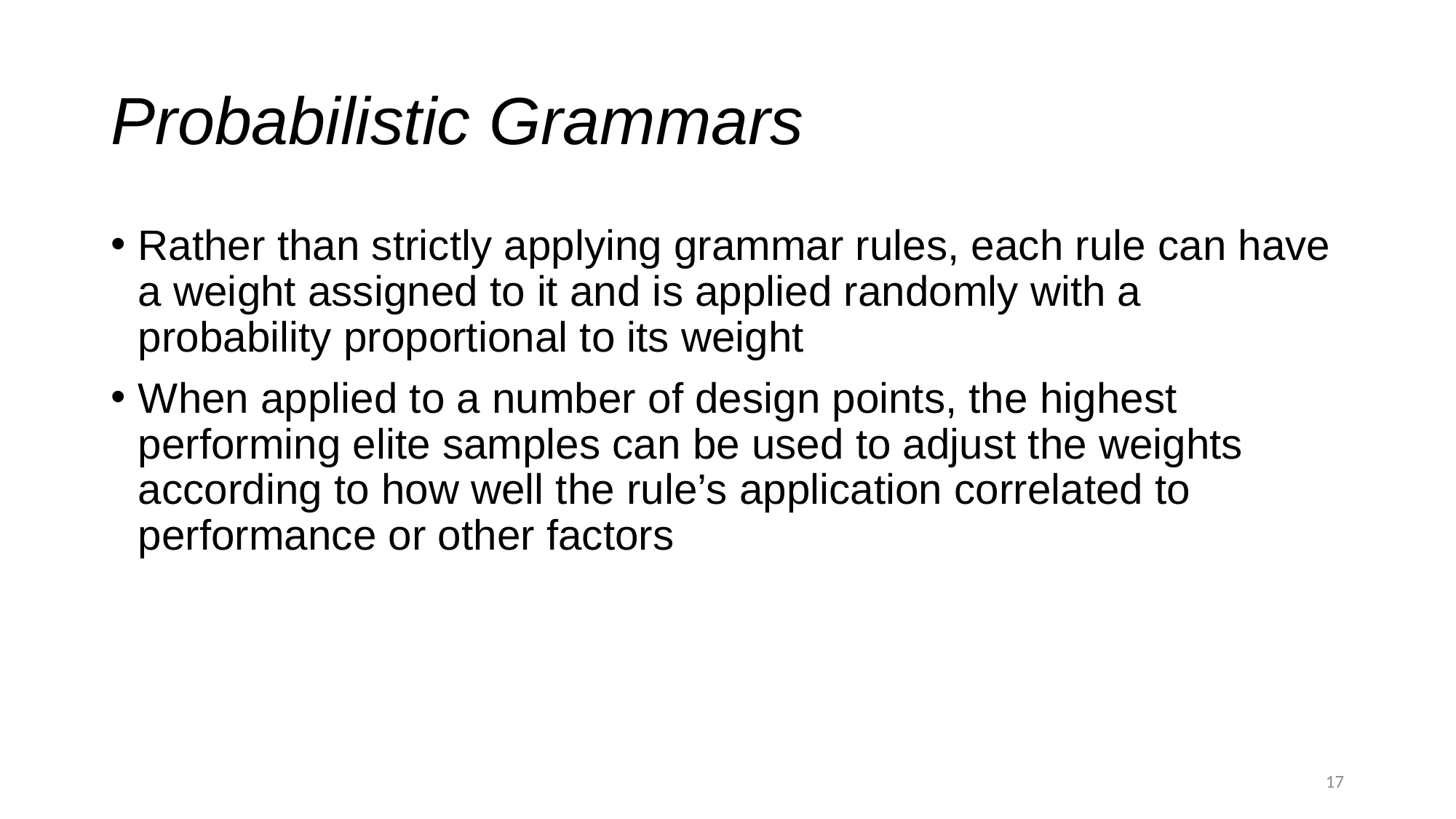

# Probabilistic Grammars
Rather than strictly applying grammar rules, each rule can have a weight assigned to it and is applied randomly with a probability proportional to its weight
When applied to a number of design points, the highest performing elite samples can be used to adjust the weights according to how well the rule’s application correlated to performance or other factors
17